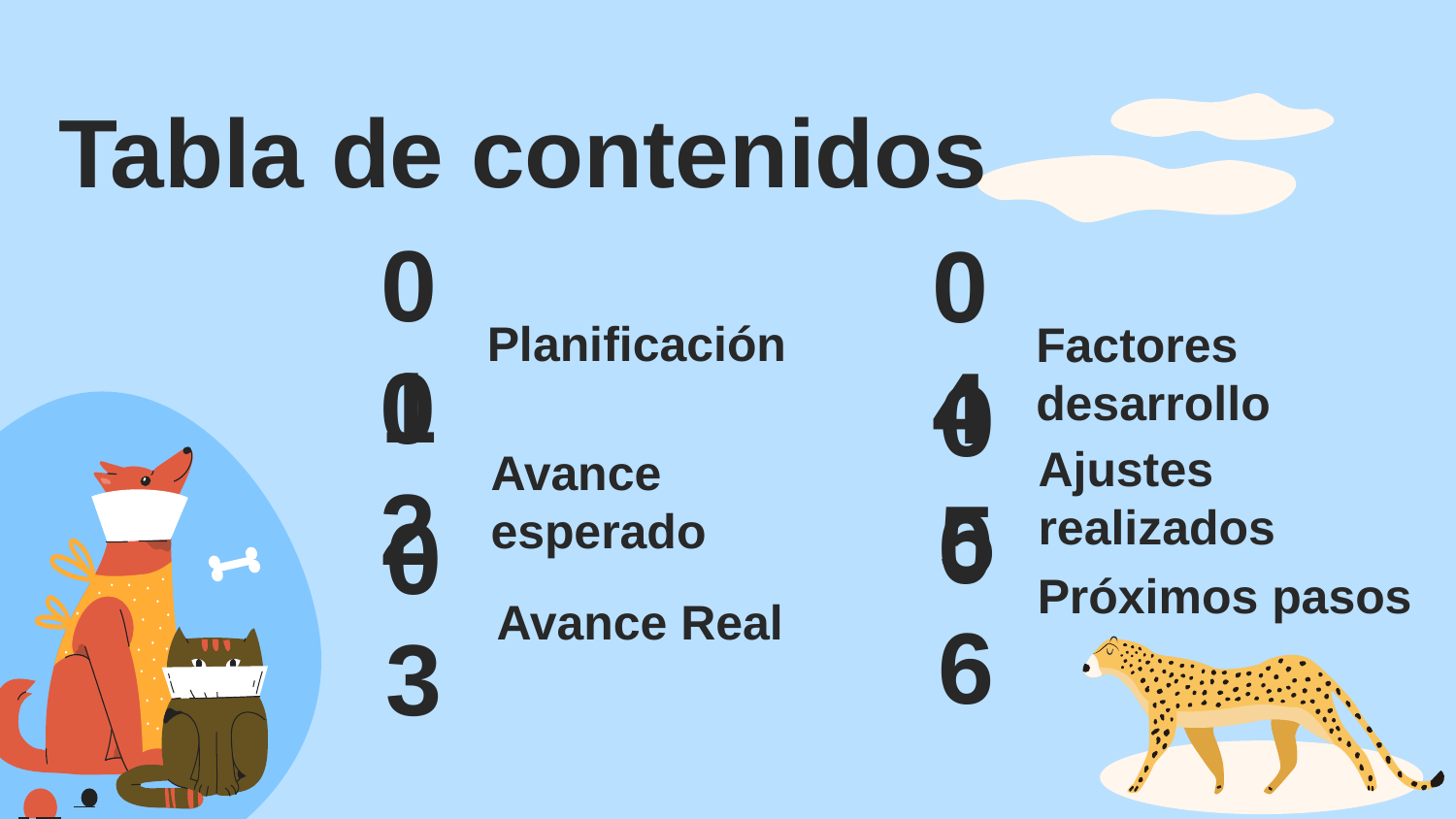

# Tabla de contenidos
01
04
Planificación
Factores desarrollo
02

05
Ajustes realizados
Avance esperado

06
03
Próximos pasos
Avance Real